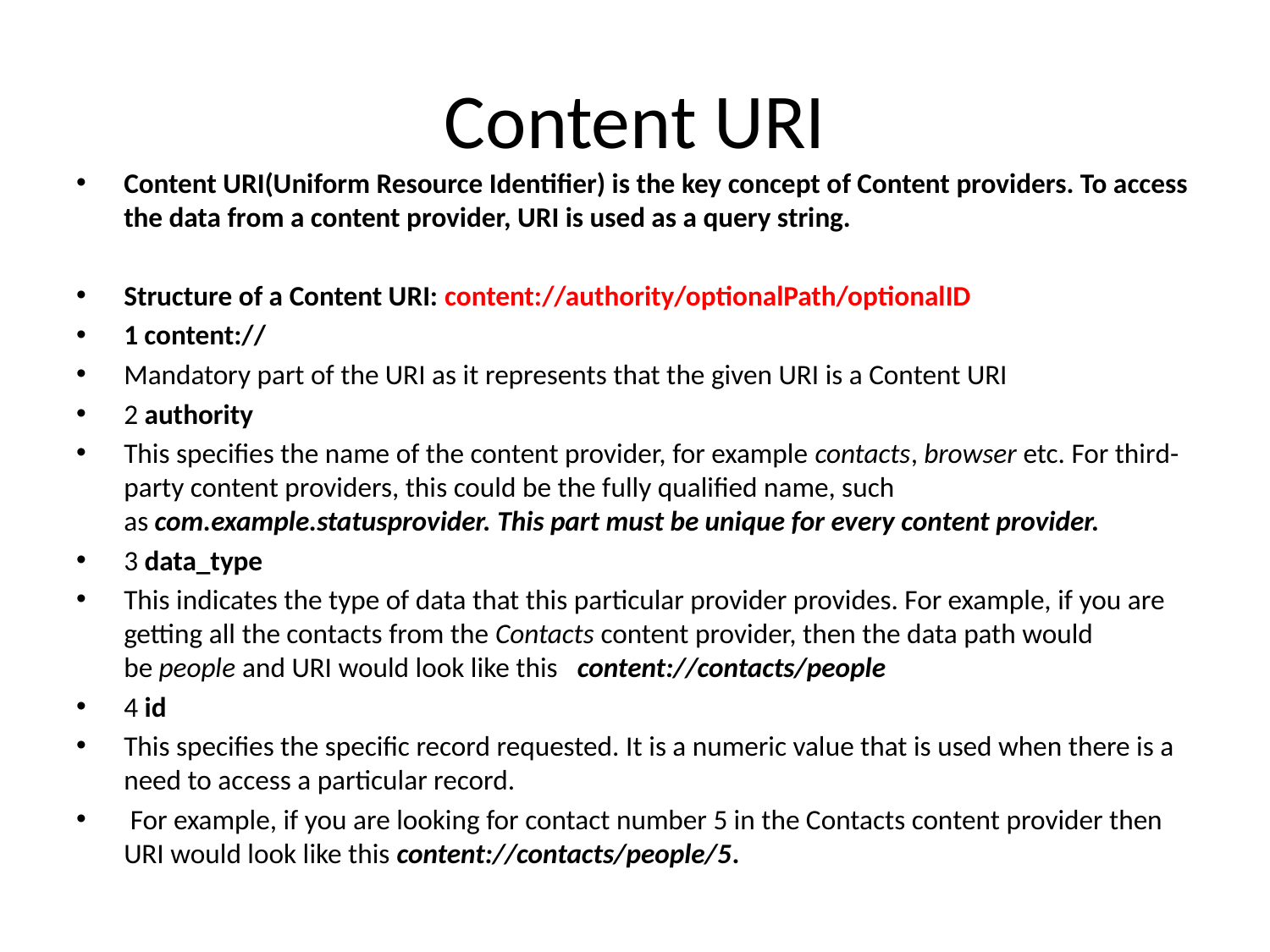

# Content URI
Content URI(Uniform Resource Identifier) is the key concept of Content providers. To access the data from a content provider, URI is used as a query string.

Structure of a Content URI: content://authority/optionalPath/optionalID
1 content://
Mandatory part of the URI as it represents that the given URI is a Content URI
2 authority
This specifies the name of the content provider, for example contacts, browser etc. For third-party content providers, this could be the fully qualified name, such as com.example.statusprovider. This part must be unique for every content provider.
3 data_type
This indicates the type of data that this particular provider provides. For example, if you are getting all the contacts from the Contacts content provider, then the data path would be people and URI would look like this   content://contacts/people
4 id
This specifies the specific record requested. It is a numeric value that is used when there is a need to access a particular record.
 For example, if you are looking for contact number 5 in the Contacts content provider then URI would look like this content://contacts/people/5.